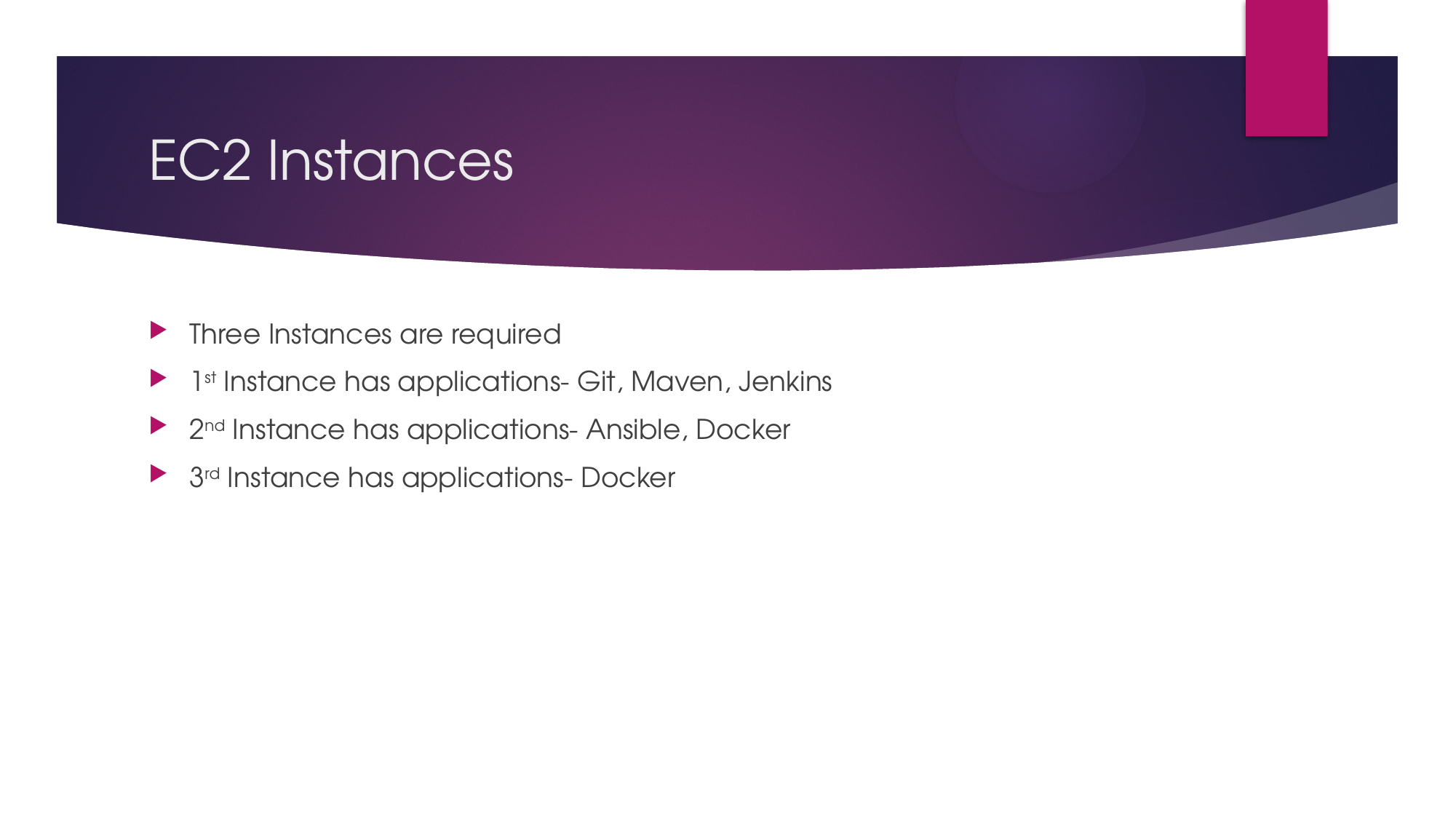

# EC2 Instances
Three Instances are required
1st Instance has applications- Git, Maven, Jenkins
2nd Instance has applications- Ansible, Docker
3rd Instance has applications- Docker